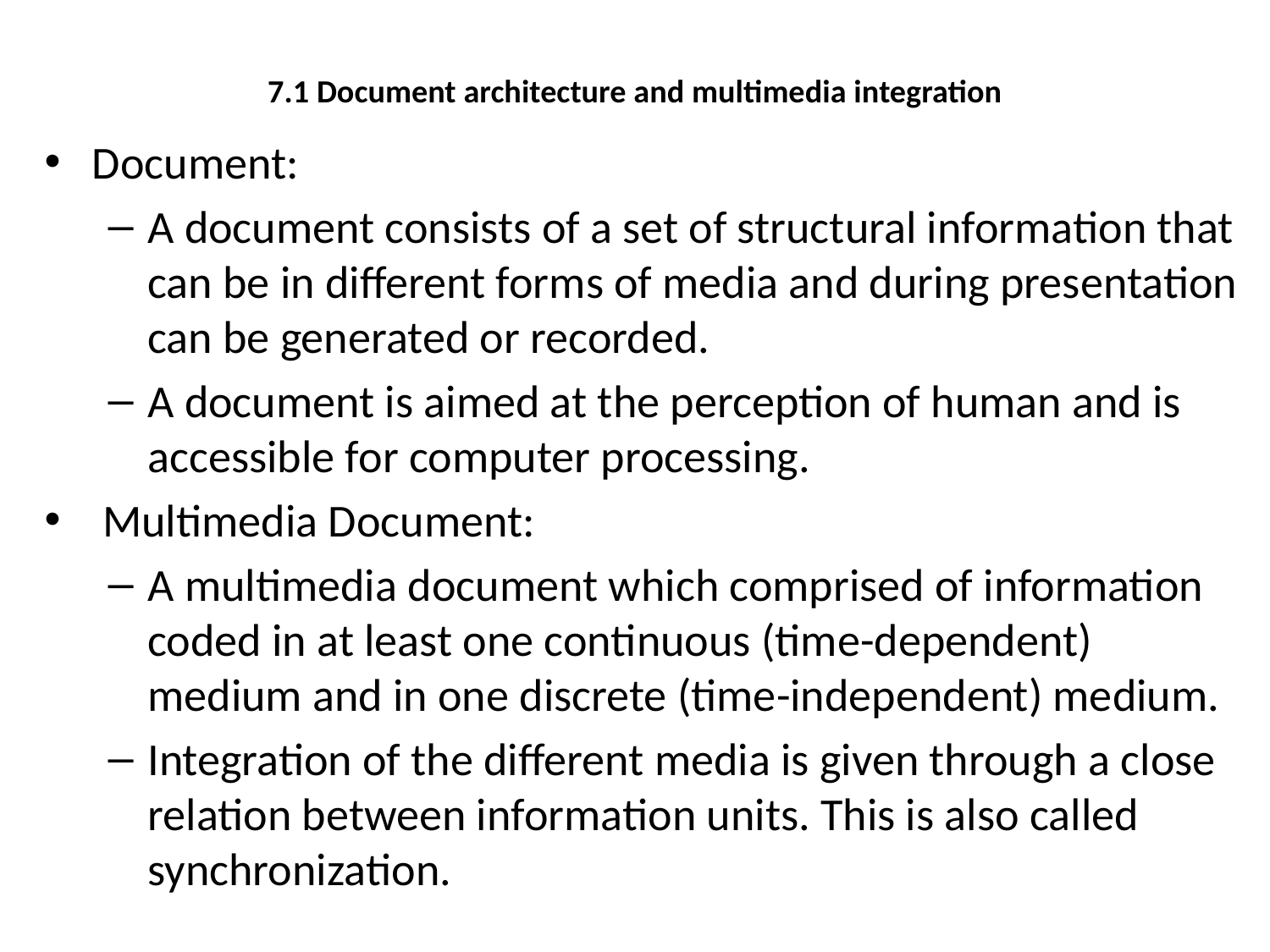

# 7.1 Document architecture and multimedia integration
Document:
A document consists of a set of structural information that can be in different forms of media and during presentation can be generated or recorded.
A document is aimed at the perception of human and is accessible for computer processing.
 Multimedia Document:
A multimedia document which comprised of information coded in at least one continuous (time-dependent) medium and in one discrete (time-independent) medium.
Integration of the different media is given through a close relation between information units. This is also called synchronization.